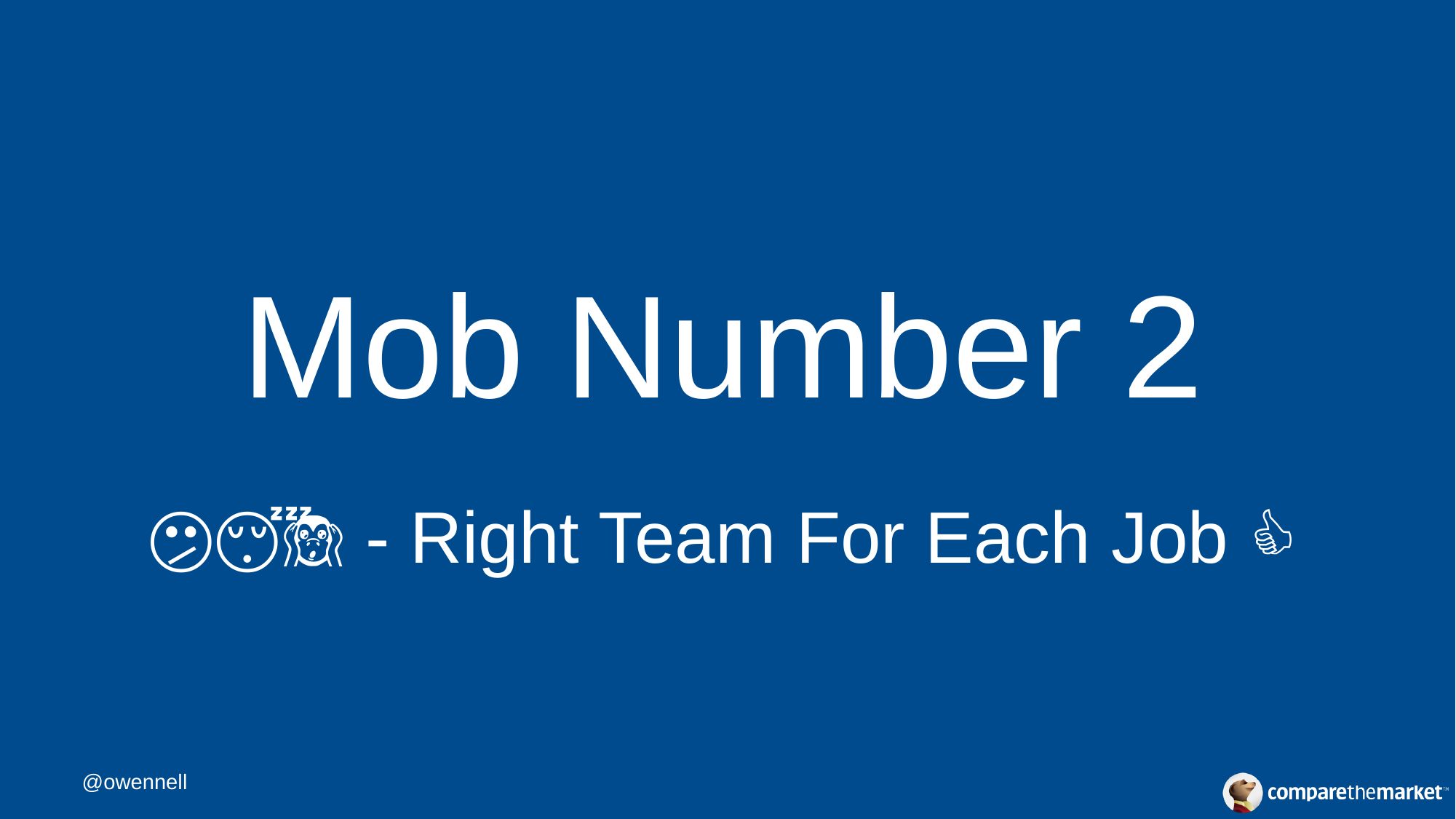

# Mob Number 2
😕😴🙉 - Right Team For Each Job 👍
@owennell